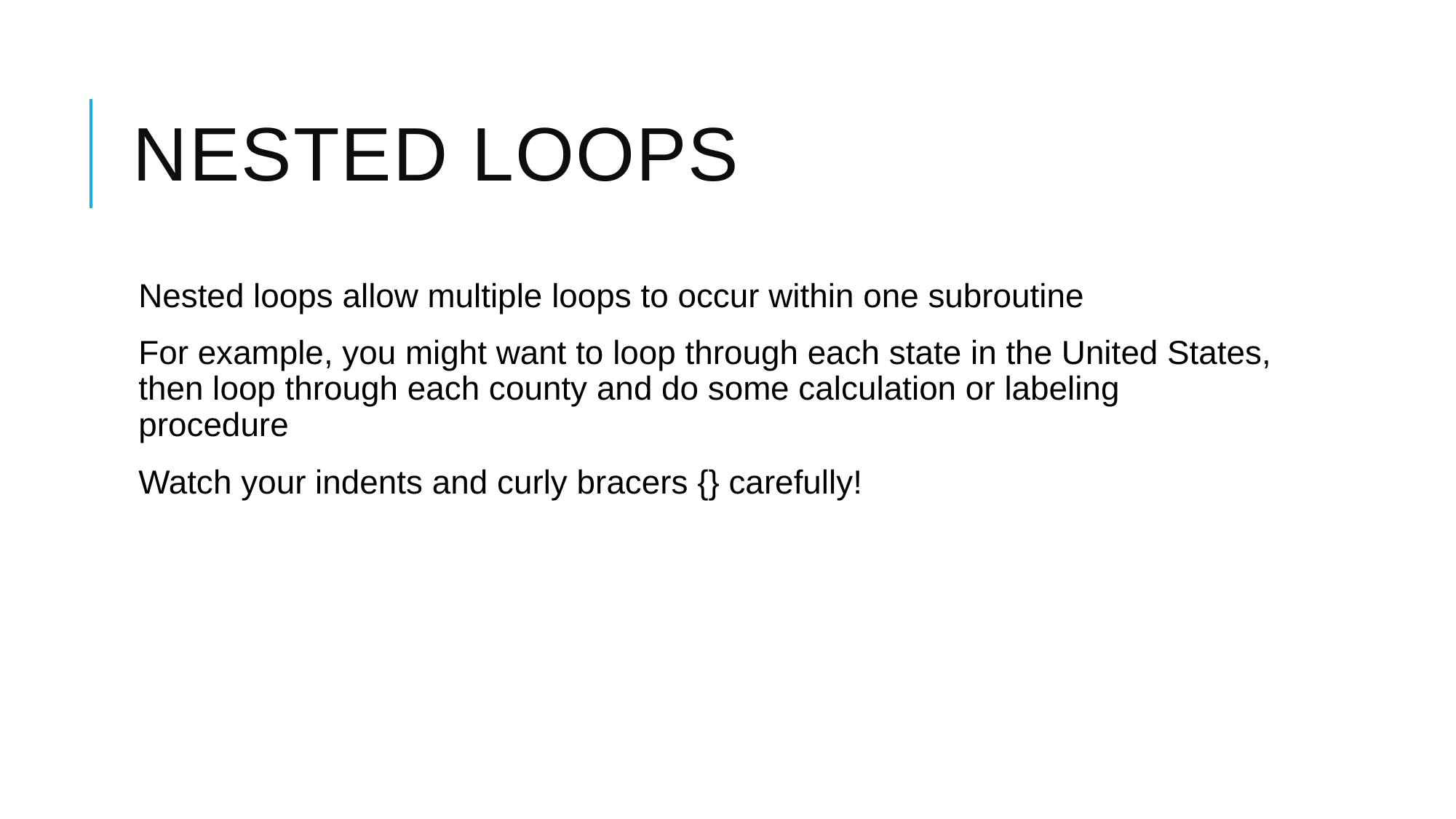

# Nested loops
Nested loops allow multiple loops to occur within one subroutine
For example, you might want to loop through each state in the United States, then loop through each county and do some calculation or labeling procedure
Watch your indents and curly bracers {} carefully!